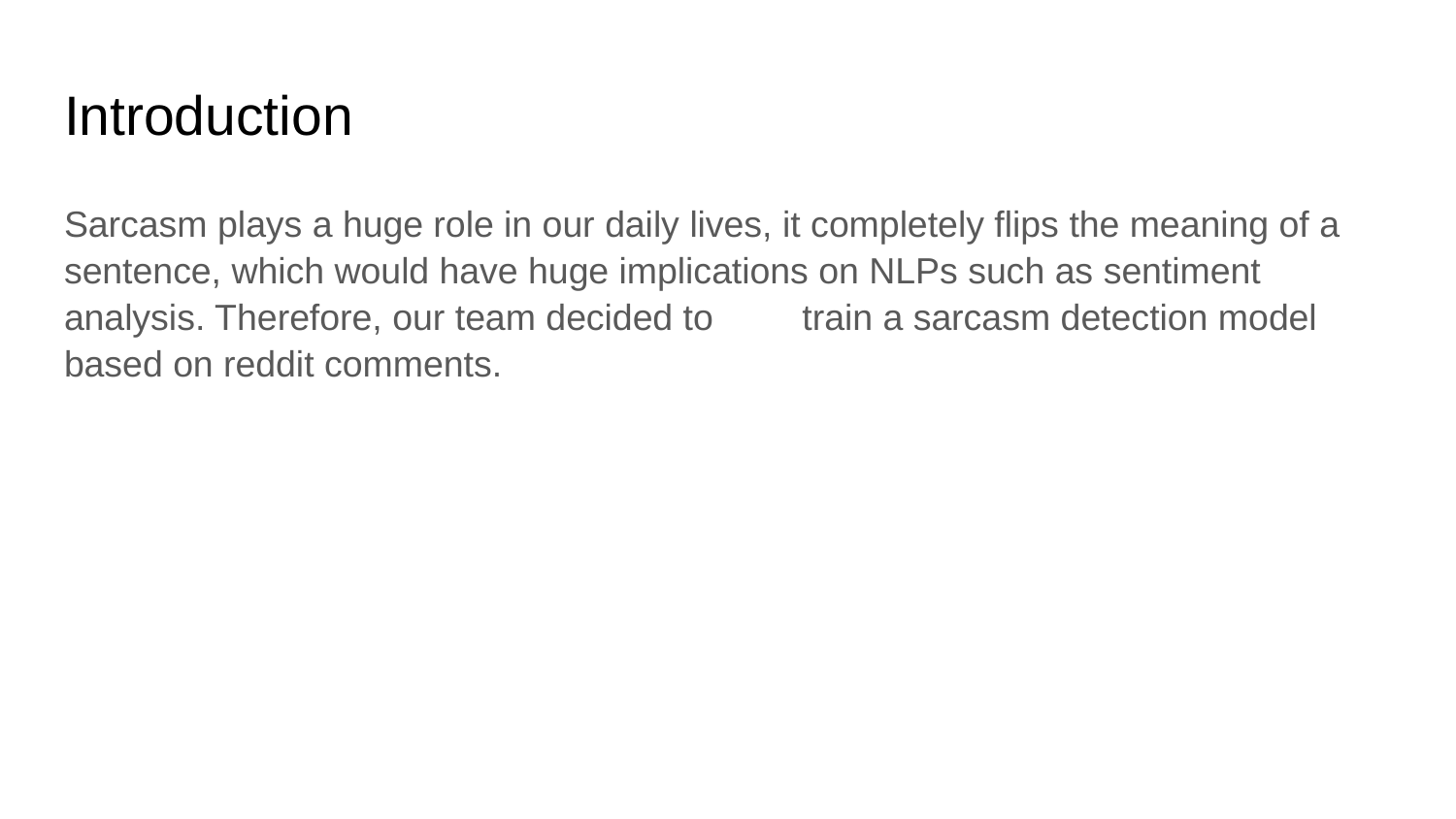

# Introduction
Sarcasm plays a huge role in our daily lives, it completely flips the meaning of a sentence, which would have huge implications on NLPs such as sentiment analysis. Therefore, our team decided to	 train a sarcasm detection model based on reddit comments.